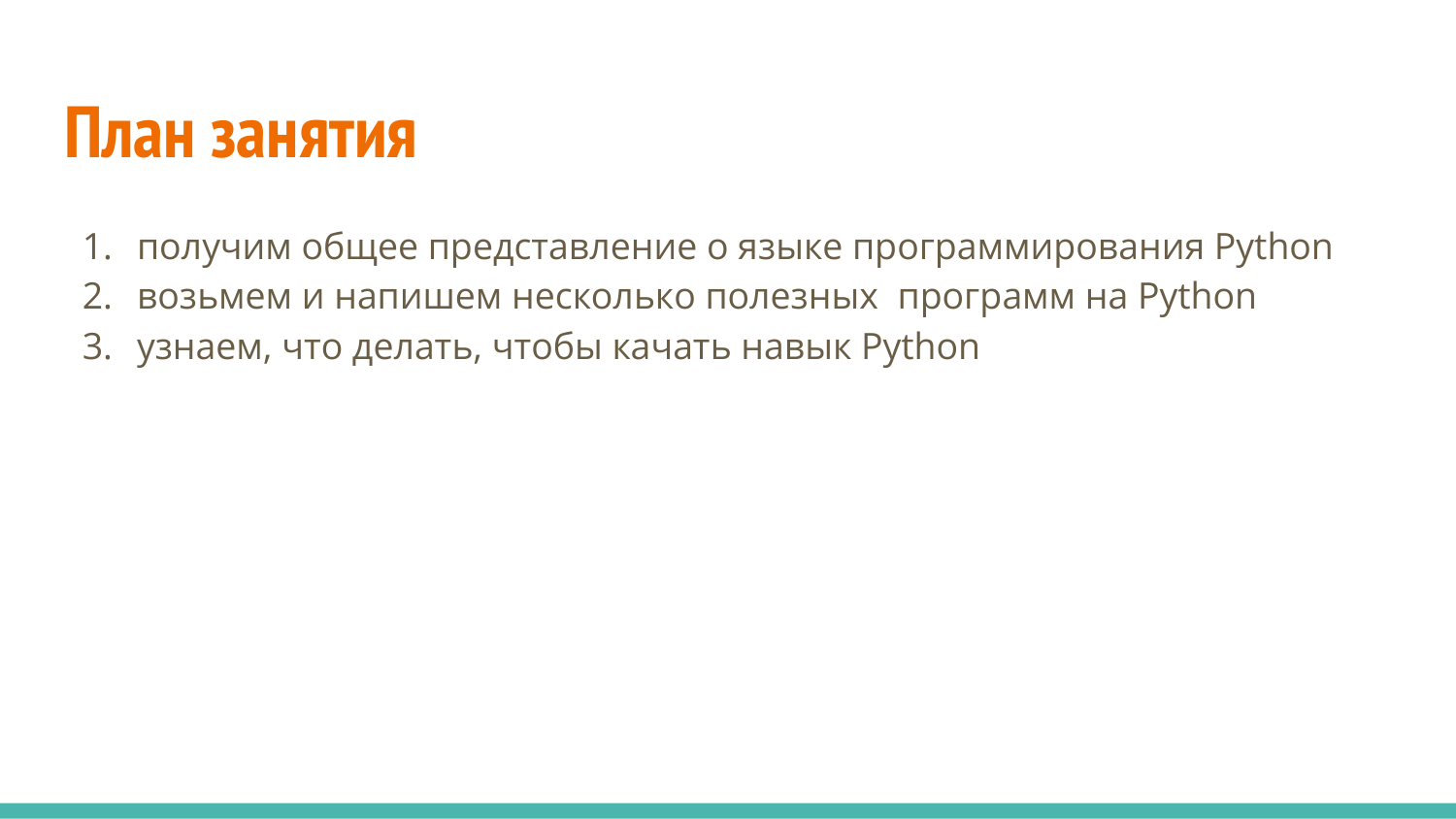

# План занятия
получим общее представление о языке программирования Python
возьмем и напишем несколько полезных  программ на Python
узнаем, что делать, чтобы качать навык Python